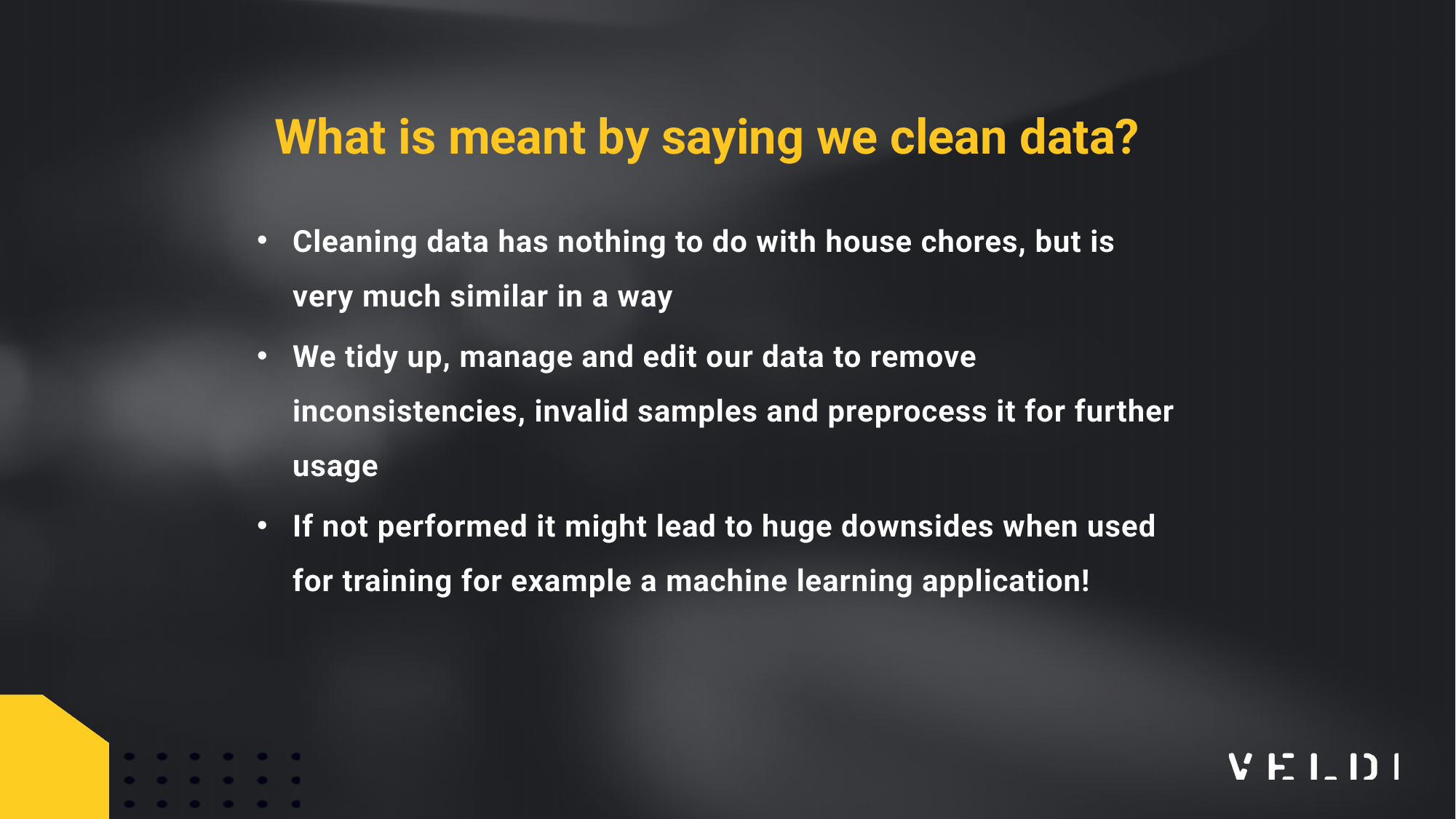

What is meant by saying we clean data?
Cleaning data has nothing to do with house chores, but is very much similar in a way
We tidy up, manage and edit our data to remove inconsistencies, invalid samples and preprocess it for further usage
If not performed it might lead to huge downsides when used for training for example a machine learning application!